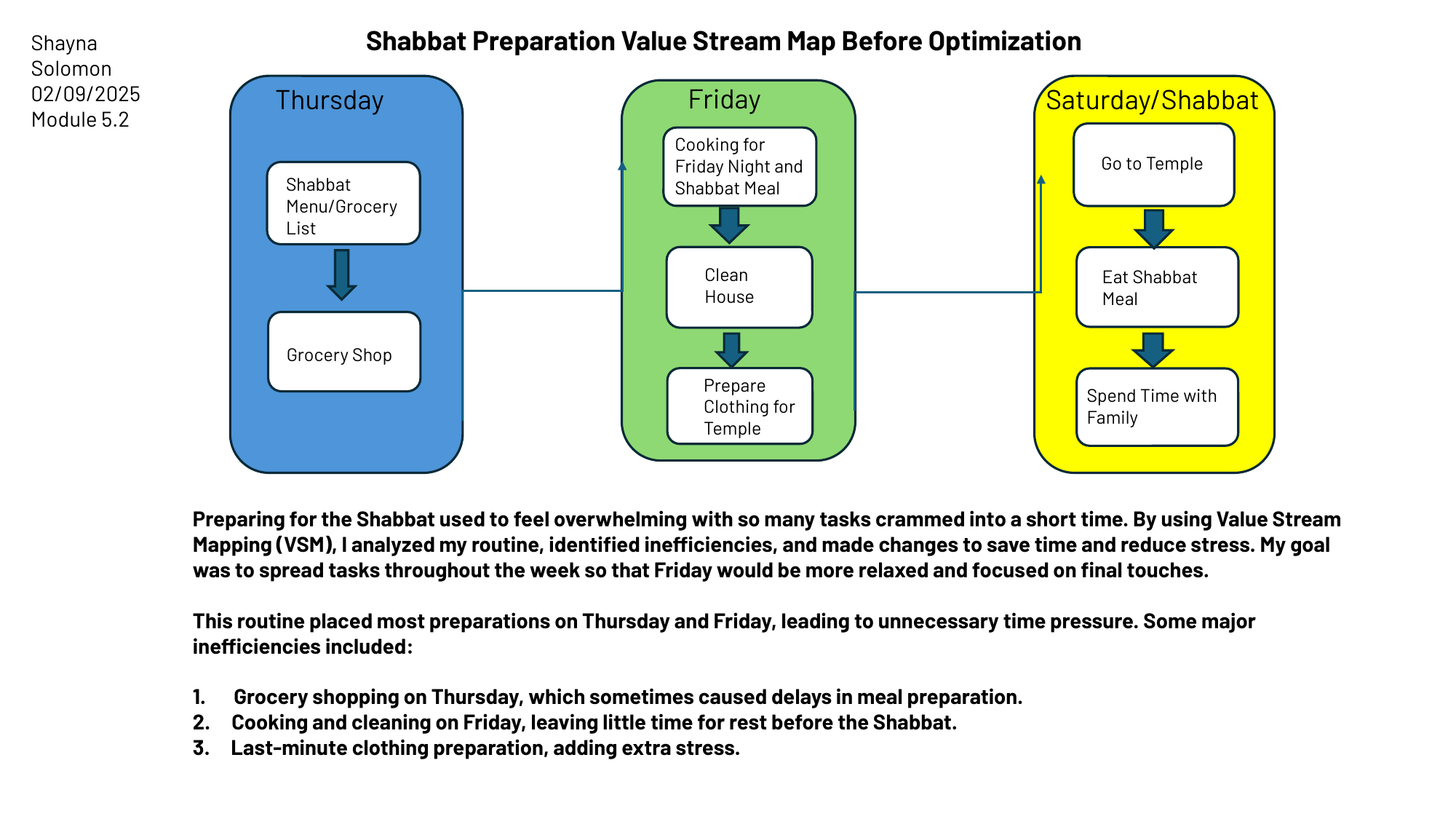

Shabbat Preparation Value Stream Map Before Optimization
Shayna Solomon
02/09/2025
Module 5.2

​
Friday
Saturday/Shabbat
Thursday

Cooking for Friday Night and Shabbat Meal

#
Go to Temple

Shabbat Menu/Grocery List

Clean House
Eat Shabbat Meal
Prepare Clothing for Temple

Grocery Shop
Prepare Clothing for Temple

Spend Time with Family

Preparing for the Shabbat used to feel overwhelming with so many tasks crammed into a short time. By using Value Stream Mapping (VSM), I analyzed my routine, identified inefficiencies, and made changes to save time and reduce stress. My goal was to spread tasks throughout the week so that Friday would be more relaxed and focused on final touches.

This routine placed most preparations on Thursday and Friday, leading to unnecessary time pressure. Some major inefficiencies included:

Grocery shopping on Thursday, which sometimes caused delays in meal preparation.
2.     Cooking and cleaning on Friday, leaving little time for rest before the Shabbat.
3.     Last-minute clothing preparation, adding extra stress.